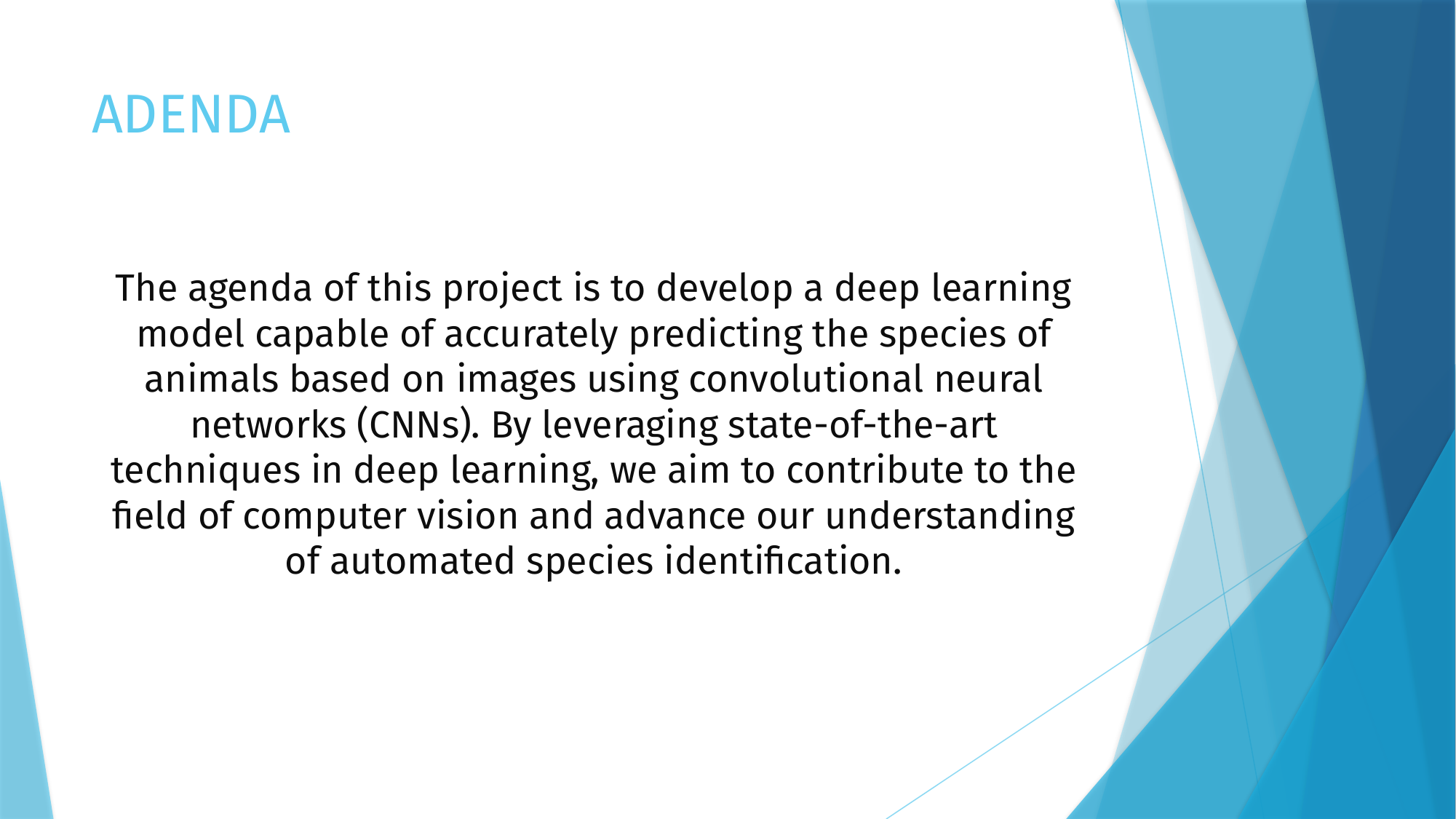

# ADENDA
The agenda of this project is to develop a deep learning model capable of accurately predicting the species of animals based on images using convolutional neural networks (CNNs). By leveraging state-of-the-art techniques in deep learning, we aim to contribute to the field of computer vision and advance our understanding of automated species identification.